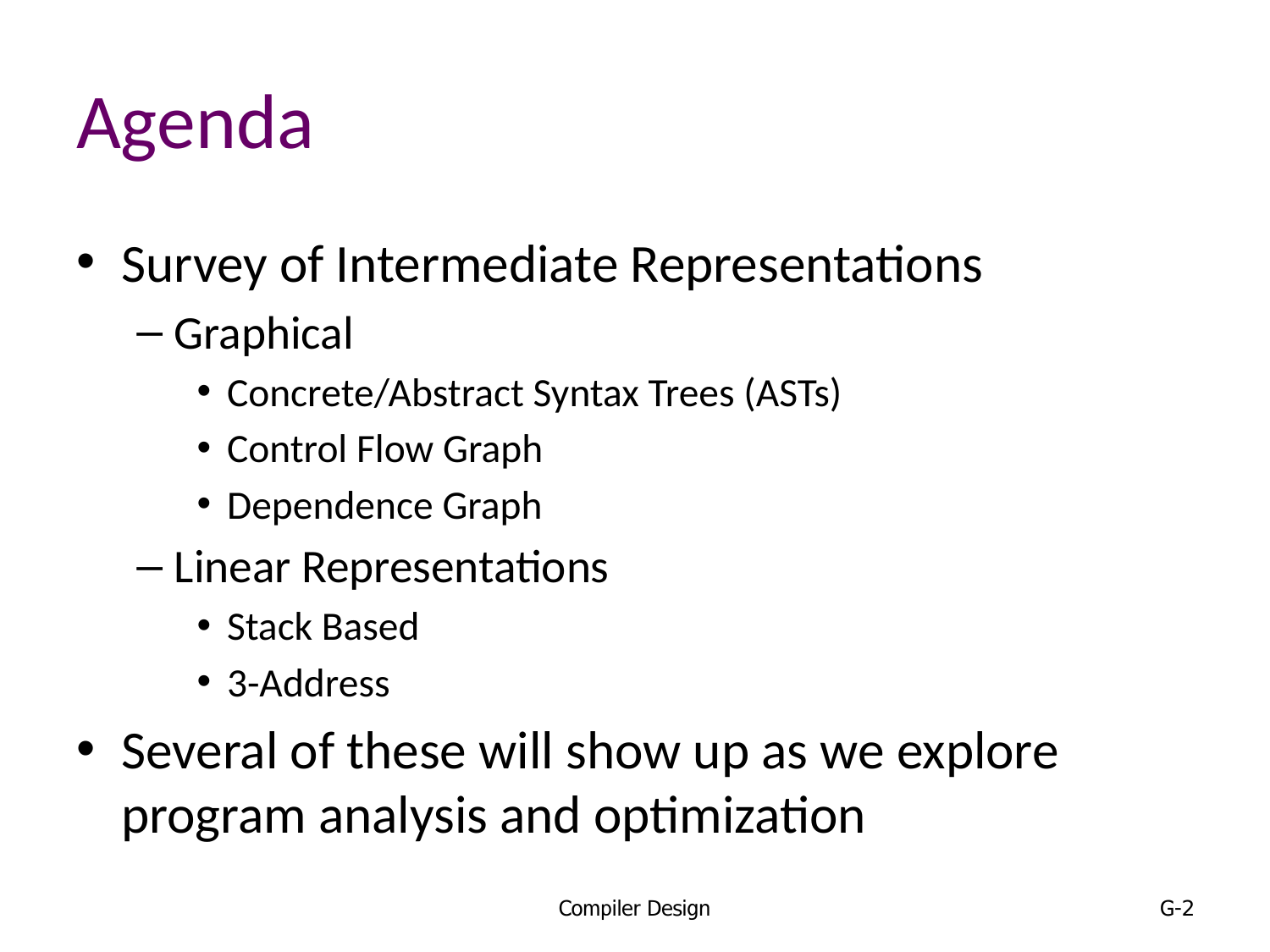

# Agenda
Survey of Intermediate Representations
Graphical
Concrete/Abstract Syntax Trees (ASTs)
Control Flow Graph
Dependence Graph
Linear Representations
Stack Based
3-Address
Several of these will show up as we explore program analysis and optimization
Compiler Design
G-2